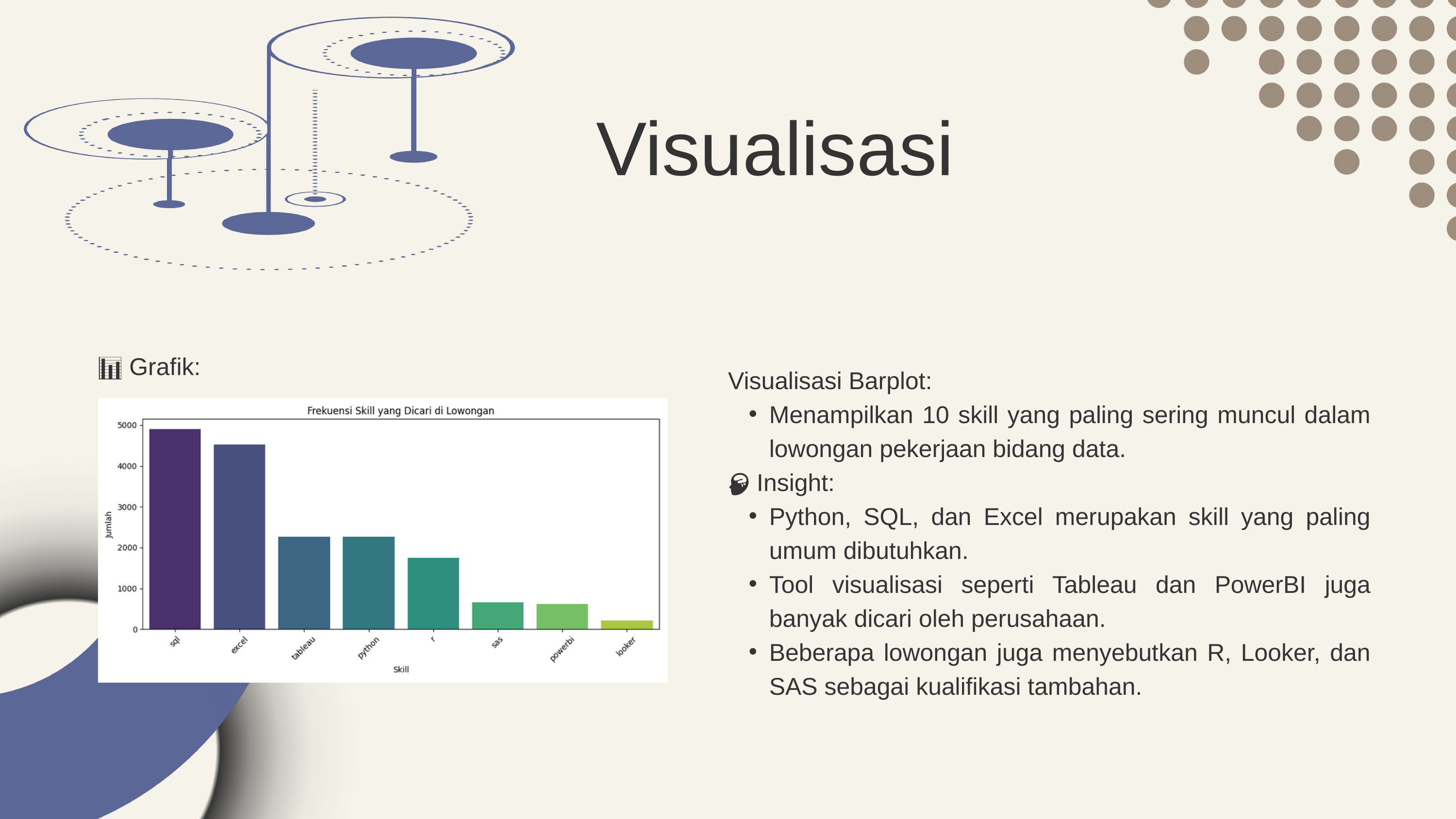

Visualisasi
📊 Grafik:
Visualisasi Barplot:
Menampilkan 10 skill yang paling sering muncul dalam lowongan pekerjaan bidang data.
🧠 Insight:
Python, SQL, dan Excel merupakan skill yang paling umum dibutuhkan.
Tool visualisasi seperti Tableau dan PowerBI juga banyak dicari oleh perusahaan.
Beberapa lowongan juga menyebutkan R, Looker, dan SAS sebagai kualifikasi tambahan.